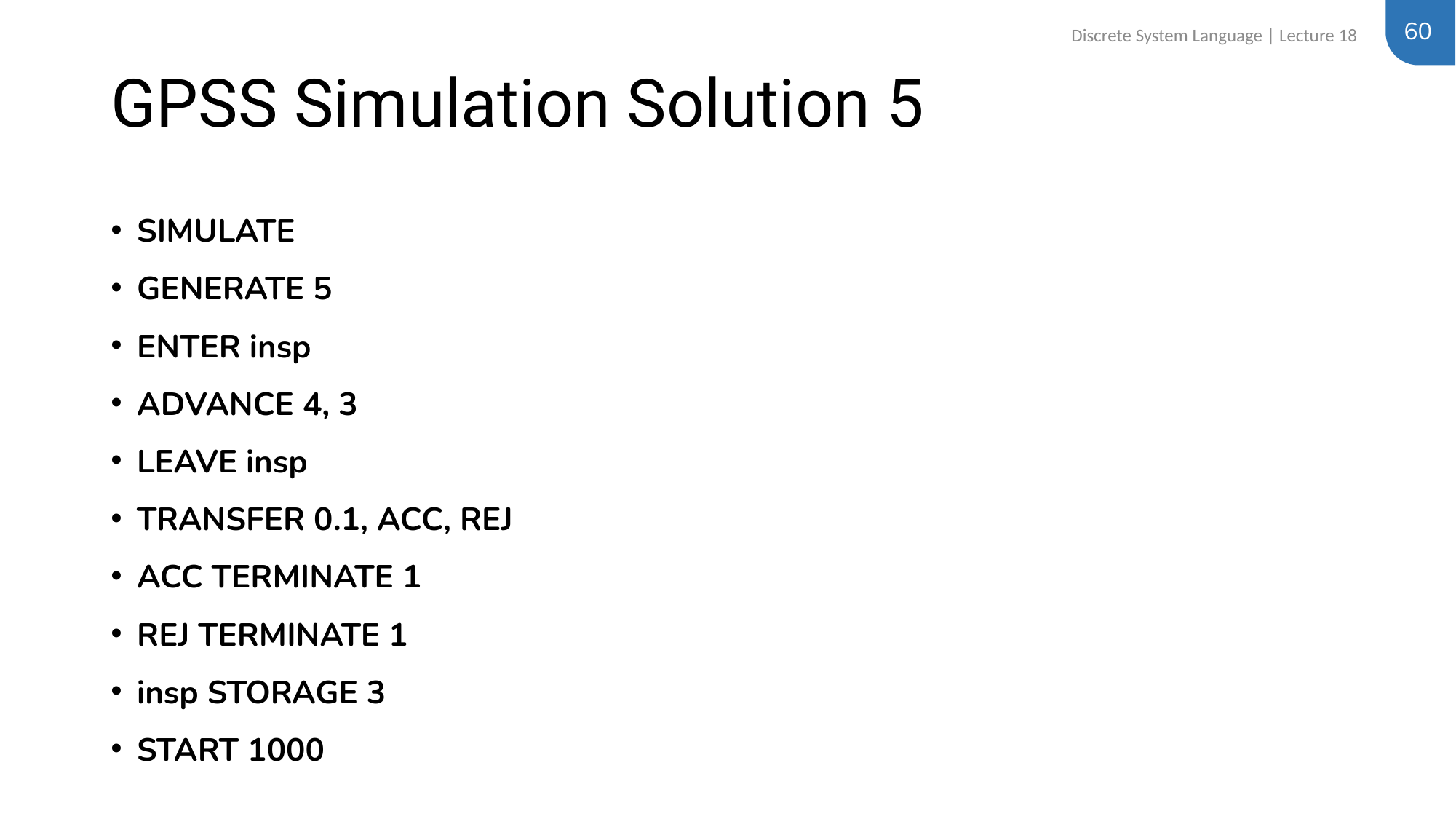

60
Discrete System Language | Lecture 18
# GPSS Simulation Solution 5
SIMULATE
GENERATE 5
ENTER insp
ADVANCE 4, 3
LEAVE insp
TRANSFER 0.1, ACC, REJ
ACC TERMINATE 1
REJ TERMINATE 1
insp STORAGE 3
START 1000